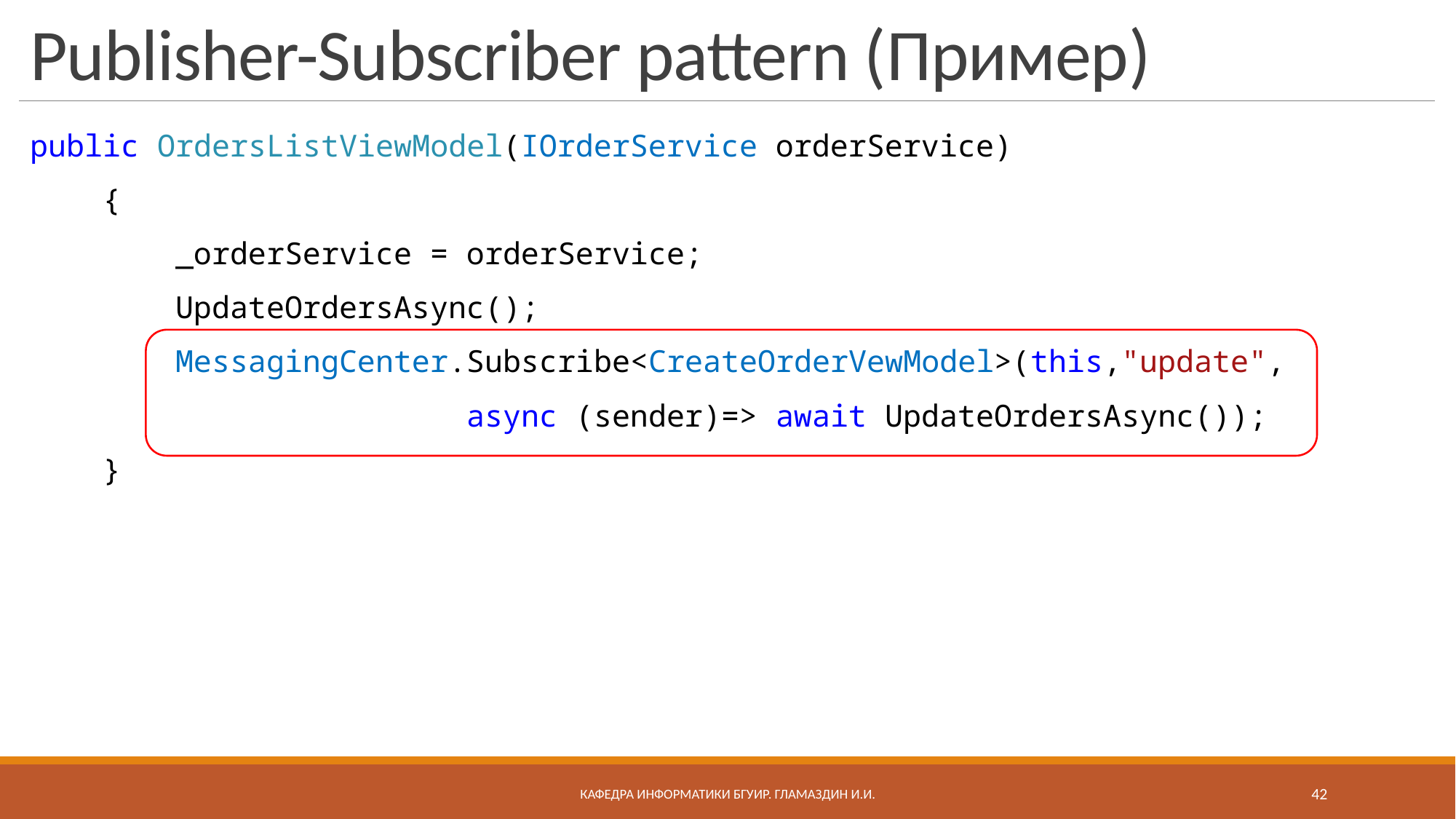

# Publisher-Subscriber pattern (Пример)
public OrdersListViewModel(IOrderService orderService)
    {
        _orderService = orderService;
        UpdateOrdersAsync();
        MessagingCenter.Subscribe<CreateOrderVewModel>(this,"update",
                        async (sender)=> await UpdateOrdersAsync());
    }

Кафедра информатики бгуир. Гламаздин И.и.
42